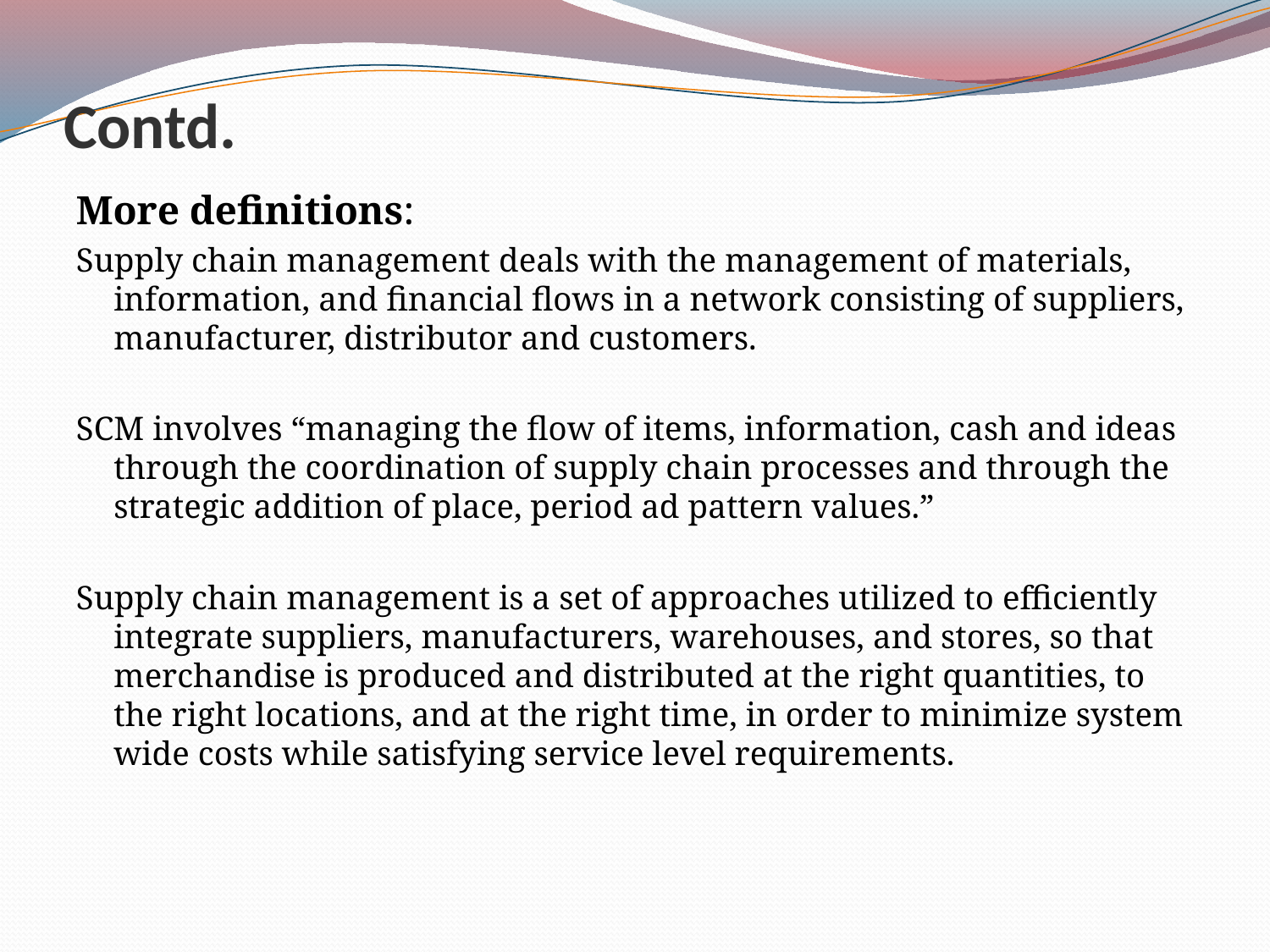

# Contd.
More definitions:
Supply chain management deals with the management of materials, information, and financial flows in a network consisting of suppliers, manufacturer, distributor and customers.

SCM involves “managing the flow of items, information, cash and ideas through the coordination of supply chain processes and through the strategic addition of place, period ad pattern values.”

Supply chain management is a set of approaches utilized to efficiently integrate suppliers, manufacturers, warehouses, and stores, so that merchandise is produced and distributed at the right quantities, to the right locations, and at the right time, in order to minimize system wide costs while satisfying service level requirements.